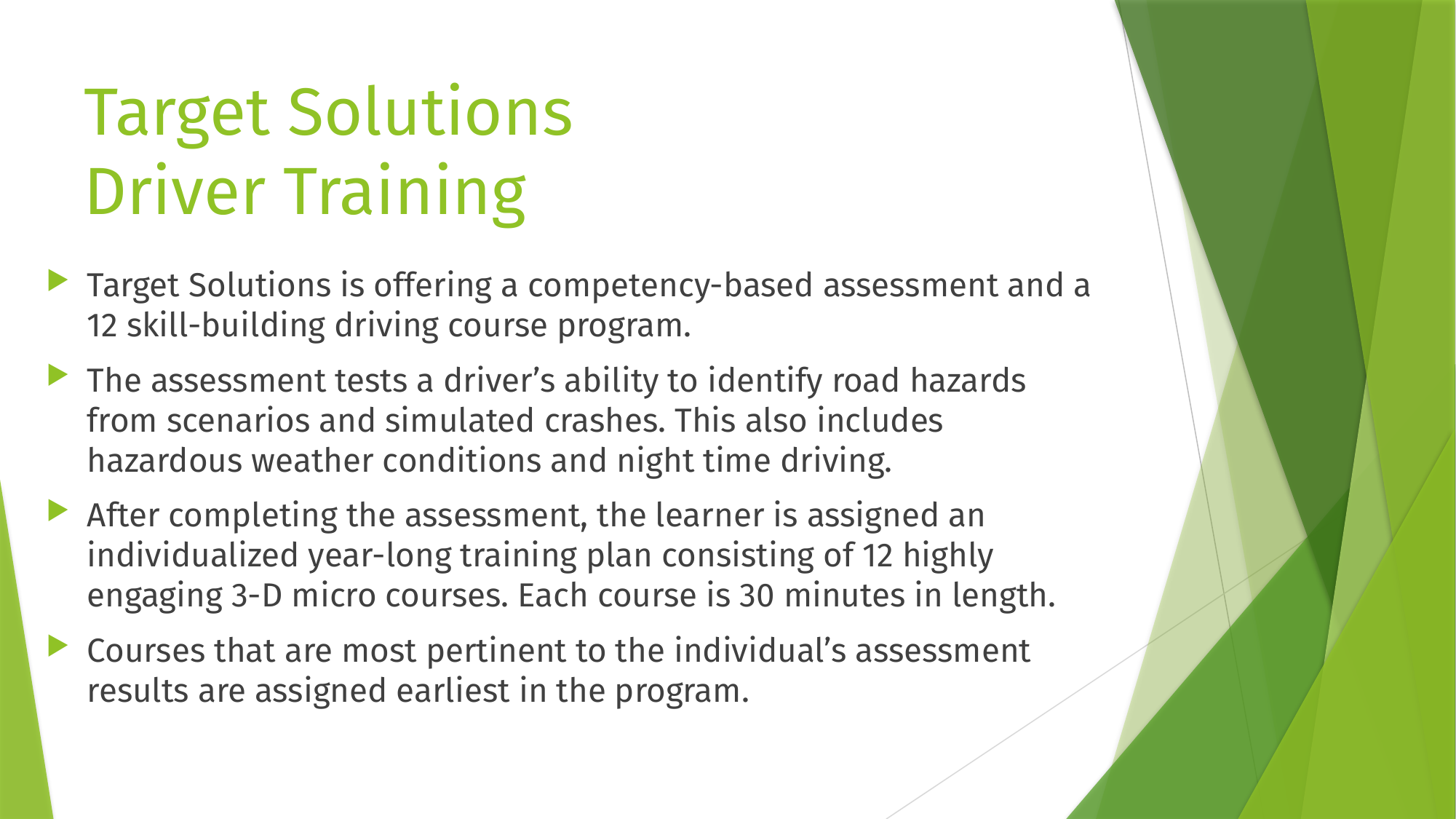

# Target Solutions Driver Training
Target Solutions is offering a competency-based assessment and a 12 skill-building driving course program.
The assessment tests a driver’s ability to identify road hazards from scenarios and simulated crashes. This also includes hazardous weather conditions and night time driving.
After completing the assessment, the learner is assigned an individualized year-long training plan consisting of 12 highly engaging 3-D micro courses. Each course is 30 minutes in length.
Courses that are most pertinent to the individual’s assessment results are assigned earliest in the program.